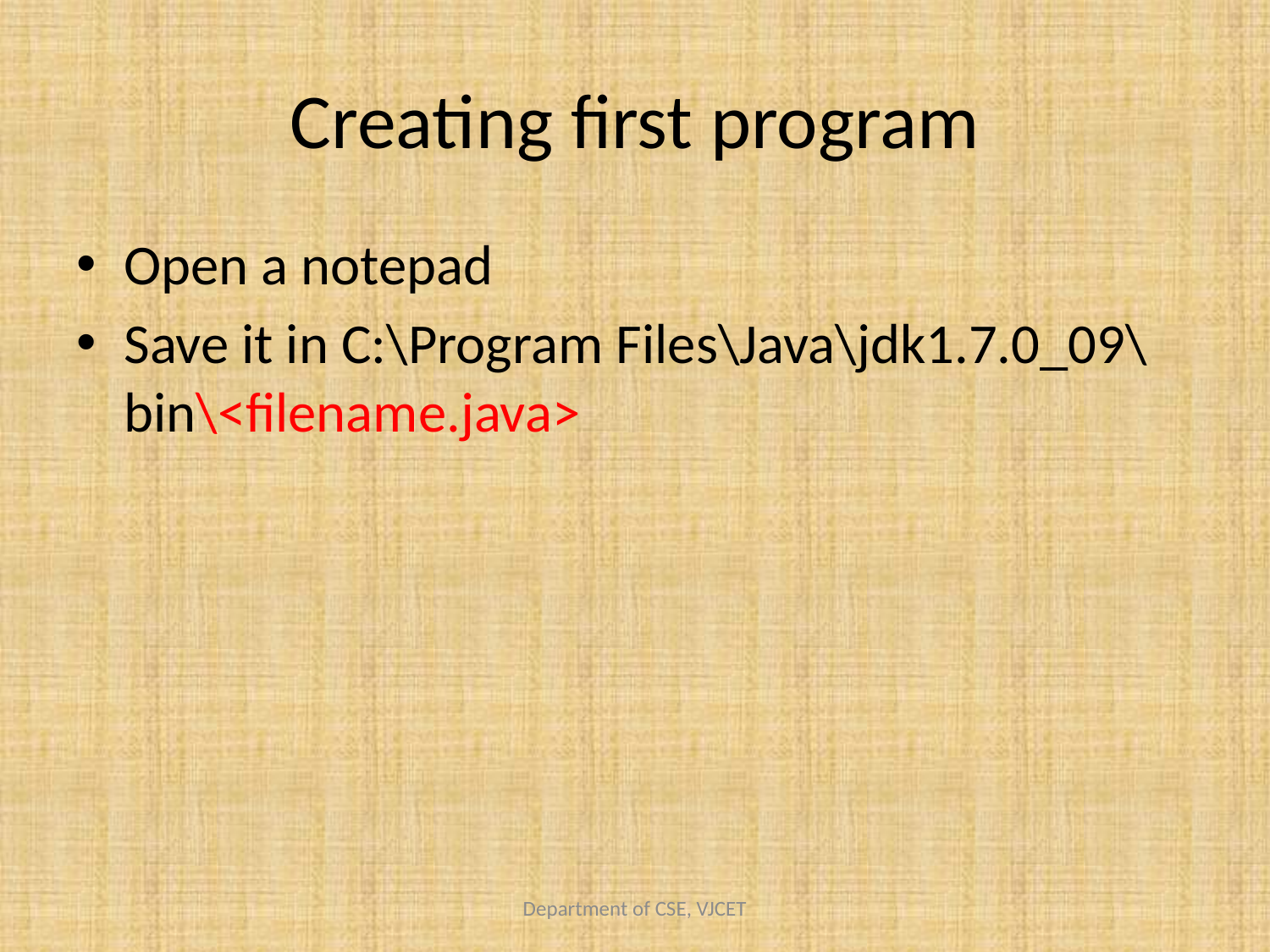

# Creating first program
Open a notepad
Save it in C:\Program Files\Java\jdk1.7.0_09\bin\<filename.java>
Department of CSE, VJCET